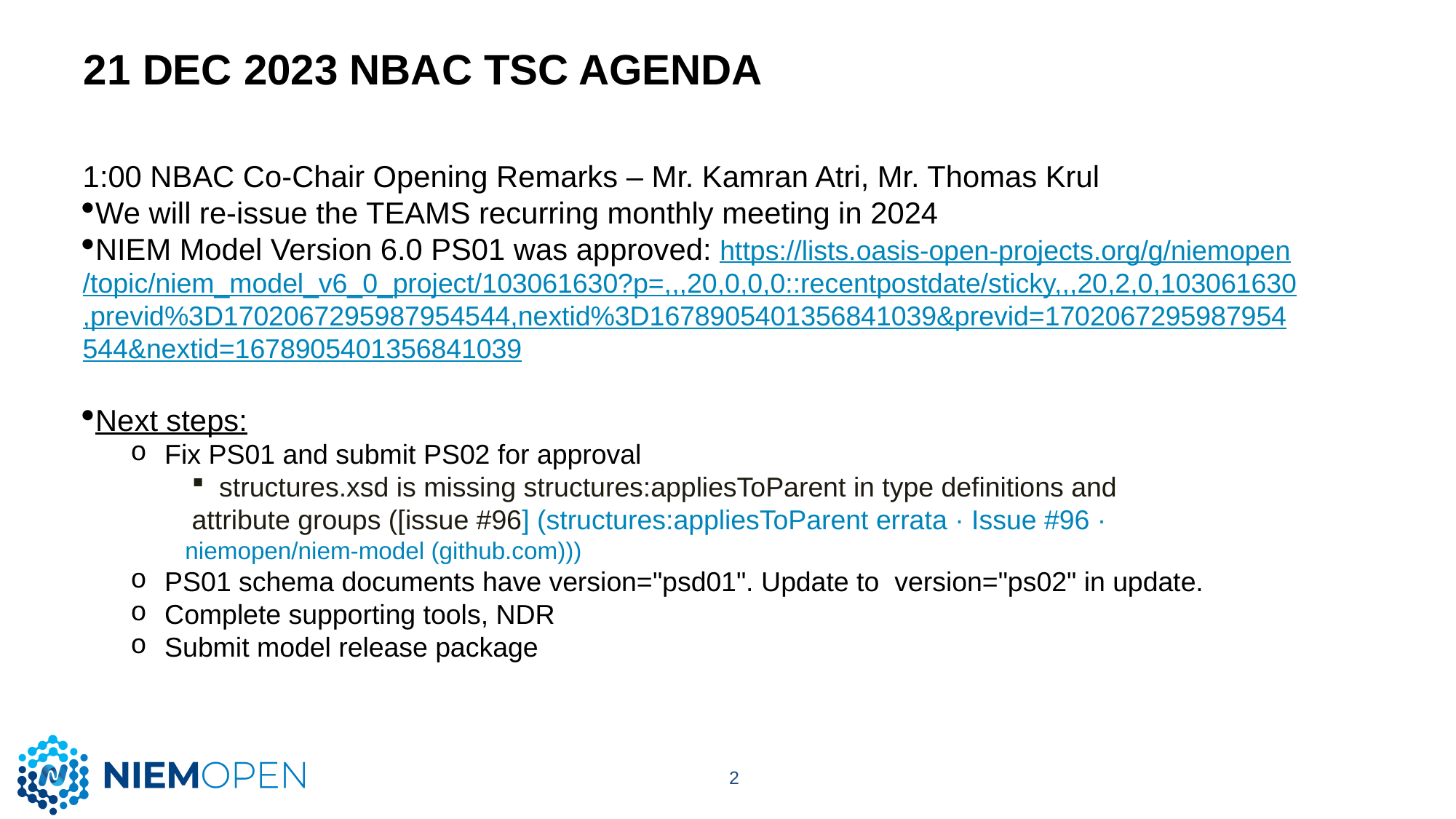

# 21 Dec 2023 NBAC TSC Agenda
1:00 NBAC Co-Chair Opening Remarks – Mr. Kamran Atri, Mr. Thomas Krul
We will re-issue the TEAMS recurring monthly meeting in 2024
NIEM Model Version 6.0 PS01 was approved: https://lists.oasis-open-projects.org/g/niemopen
/topic/niem_model_v6_0_project/103061630?p=,,,20,0,0,0::recentpostdate/sticky,,,20,2,0,103061630
,previd%3D1702067295987954544,nextid%3D1678905401356841039&previd=1702067295987954
544&nextid=1678905401356841039

Next steps:
Fix PS01 and submit PS02 for approval
structures.xsd is missing structures:appliesToParent in type definitions and
attribute groups ([issue #96] (structures:appliesToParent errata · Issue #96 ·
niemopen/niem-model (github.com)))
PS01 schema documents have version="psd01". Update to  version="ps02" in update.
Complete supporting tools, NDR
Submit model release package
2